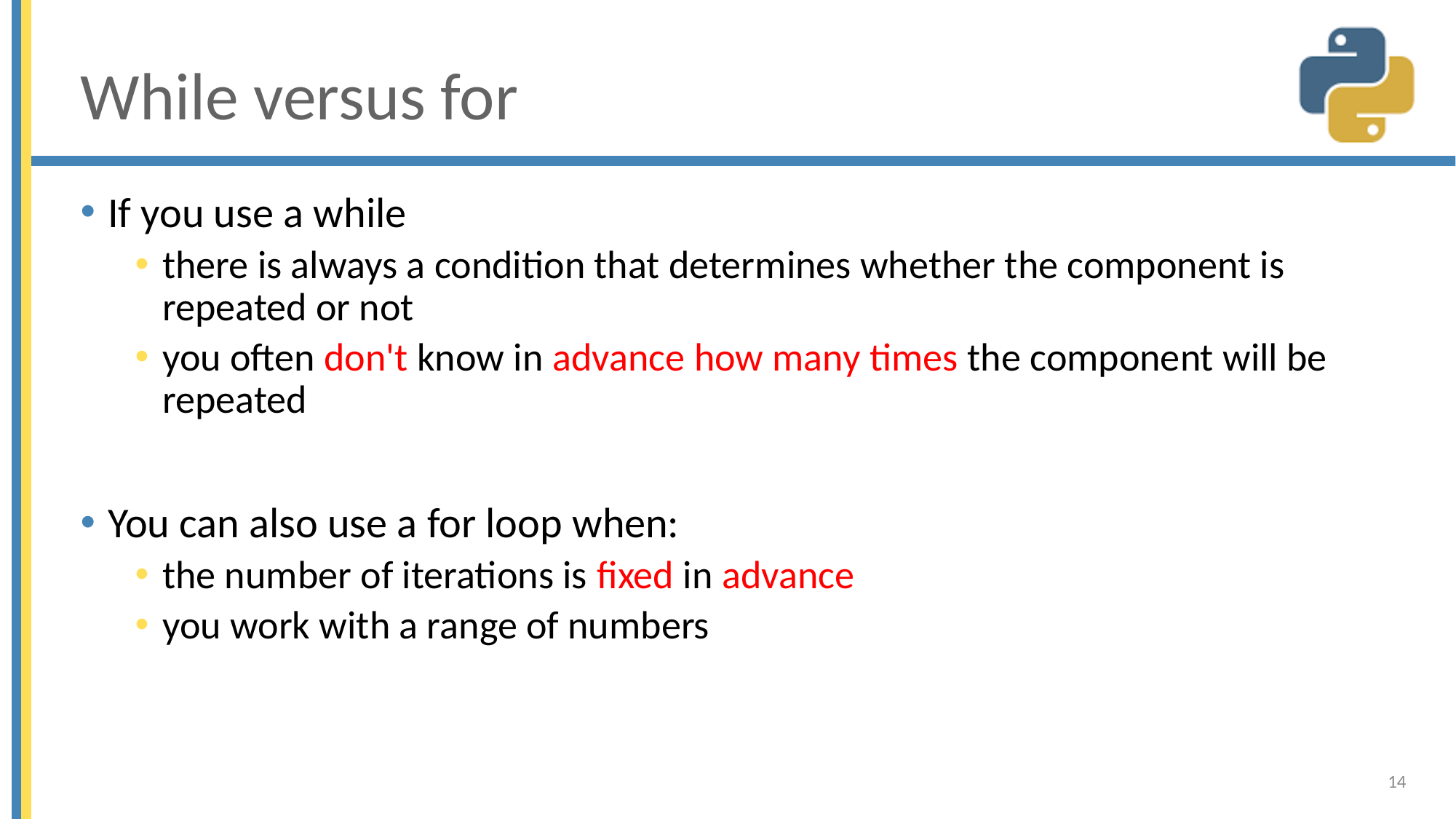

# While versus for
If you use a while
there is always a condition that determines whether the component is repeated or not
you often don't know in advance how many times the component will be repeated

You can also use a for loop when:
the number of iterations is fixed in advance
you work with a range of numbers
14